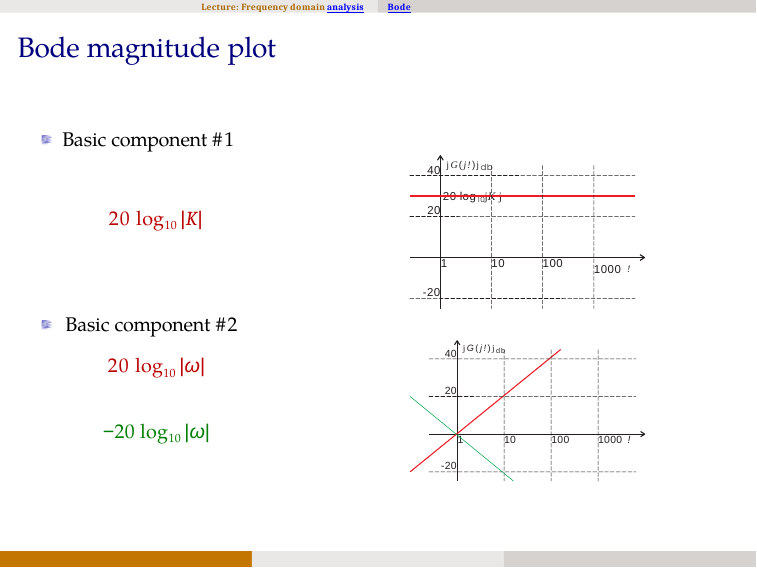

Lecture: Frequency domain analysis
Bode
Bode magnitude plot
Basic component #1

jG(j!)jdb

20 log10jKj

40

20
20 log10 |K|

1
10
100
1000 !

-20

Basic component #2
20 log10 |ω|
−20 log10 |ω|

jG(j!)jdb

40

20

1
10
100
1000 !

-20